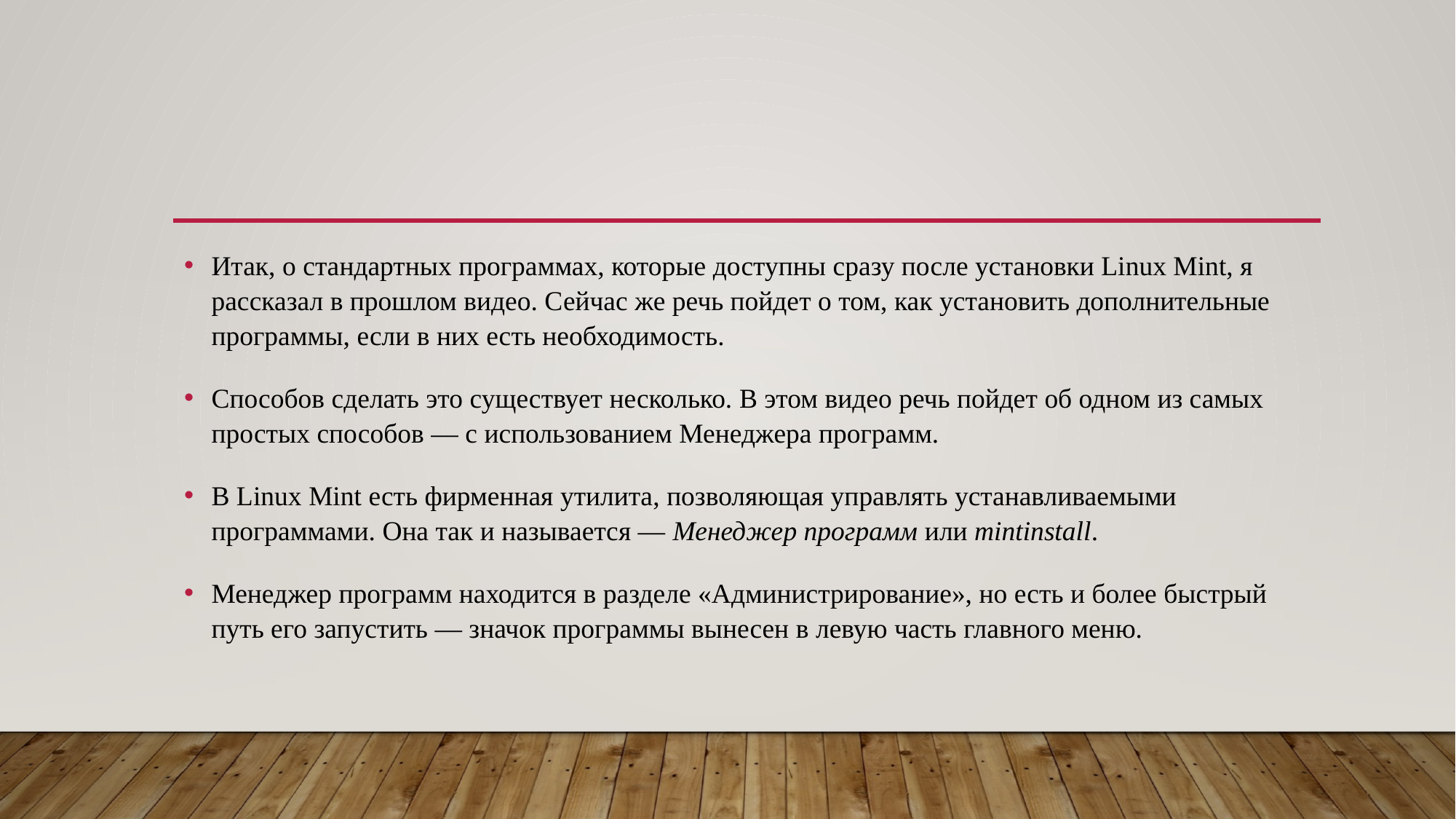

Итак, о стандартных программах, которые доступны сразу после установки Linux Mint, я рассказал в прошлом видео. Сейчас же речь пойдет о том, как установить дополнительные программы, если в них есть необходимость.
Способов сделать это существует несколько. В этом видео речь пойдет об одном из самых простых способов — с использованием Менеджера программ.
В Linux Mint есть фирменная утилита, позволяющая управлять устанавливаемыми программами. Она так и называется — Менеджер программ или mintinstall.
Менеджер программ находится в разделе «Администрирование», но есть и более быстрый путь его запустить — значок программы вынесен в левую часть главного меню.